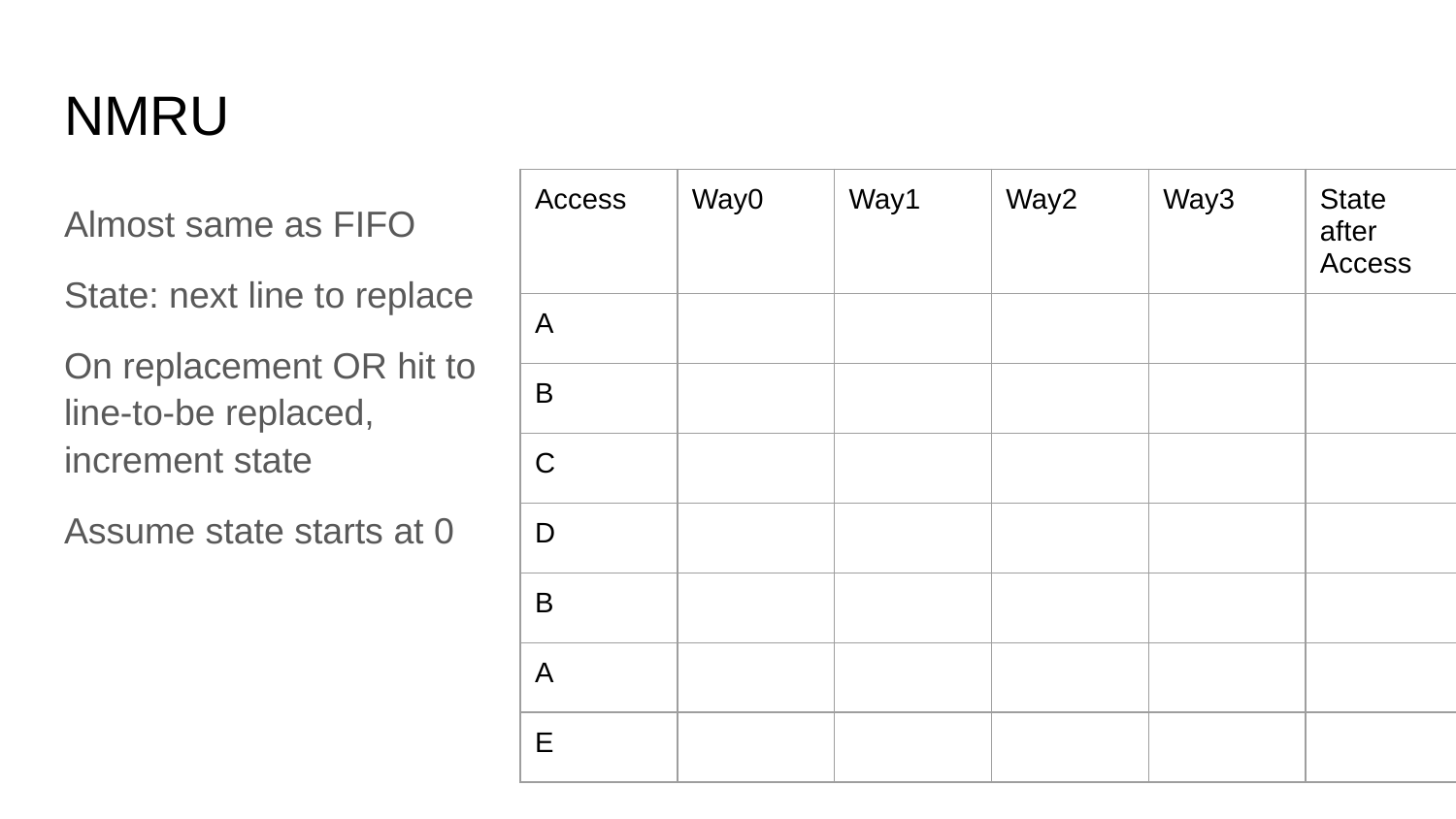

# NMRU
| Access | Way0 | Way1 | Way2 | Way3 | State after Access |
| --- | --- | --- | --- | --- | --- |
| A |  |  |  |  |  |
| B |  |  |  |  |  |
| C |  |  |  |  |  |
| D |  |  |  |  |  |
| B |  |  |  |  |  |
| A |  |  |  |  |  |
| E |  |  |  |  |  |
Almost same as FIFO
State: next line to replace
On replacement OR hit to line-to-be replaced, increment state
Assume state starts at 0